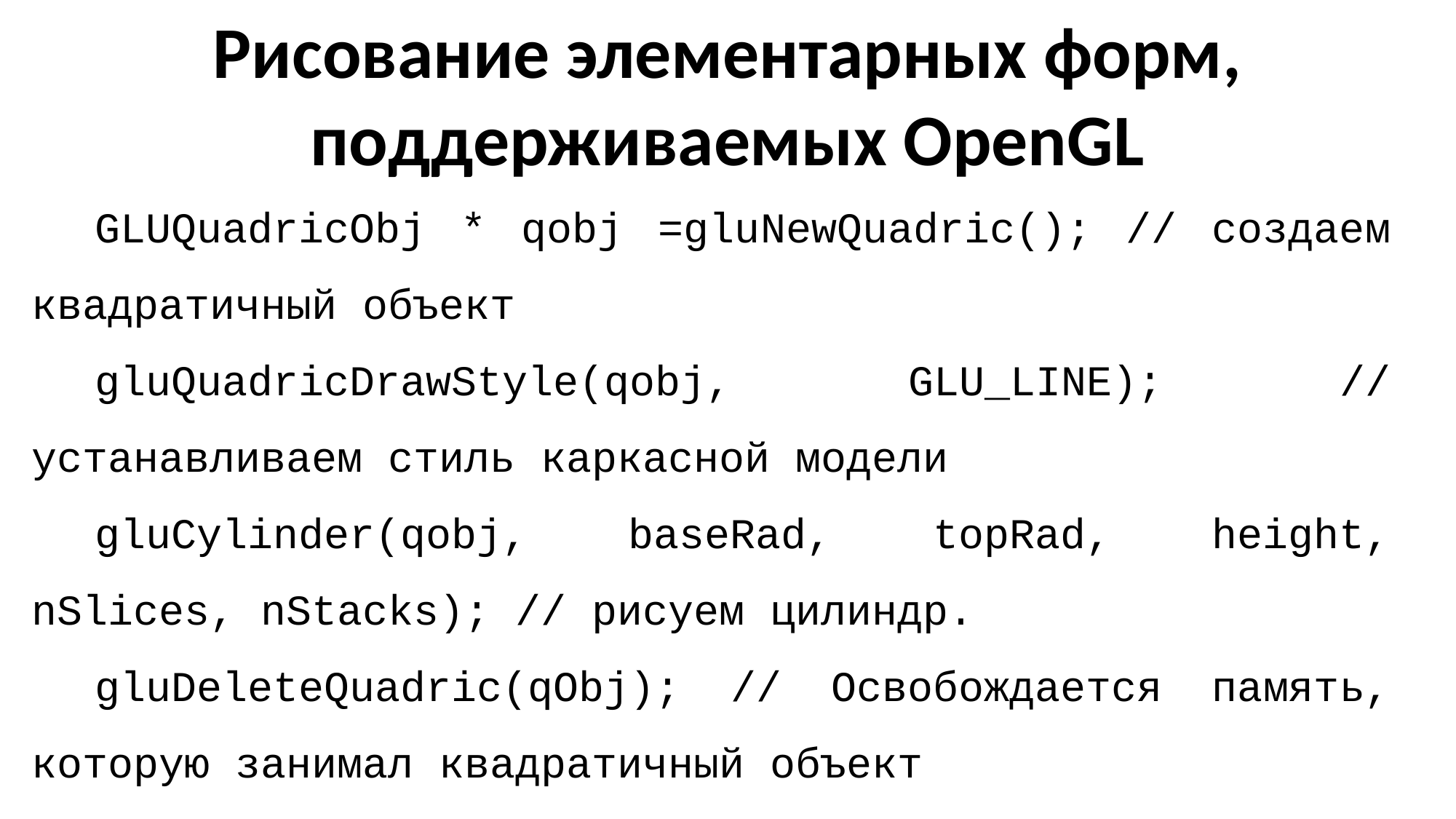

Рисование элементарных форм, поддерживаемых OpenGL
GLUQuadricObj * qobj =gluNewQuadric(); // создаем квадратичный объект
gluQuadricDrawStyle(qobj, GLU_LINE); // устанавливаем стиль каркасной модели
gluCylinder(qobj, baseRad, topRad, height, nSlices, nStacks); // рисуем цилиндр.
gluDeleteQuadric(qObj); // Освобождается память, которую занимал квадратичный объект